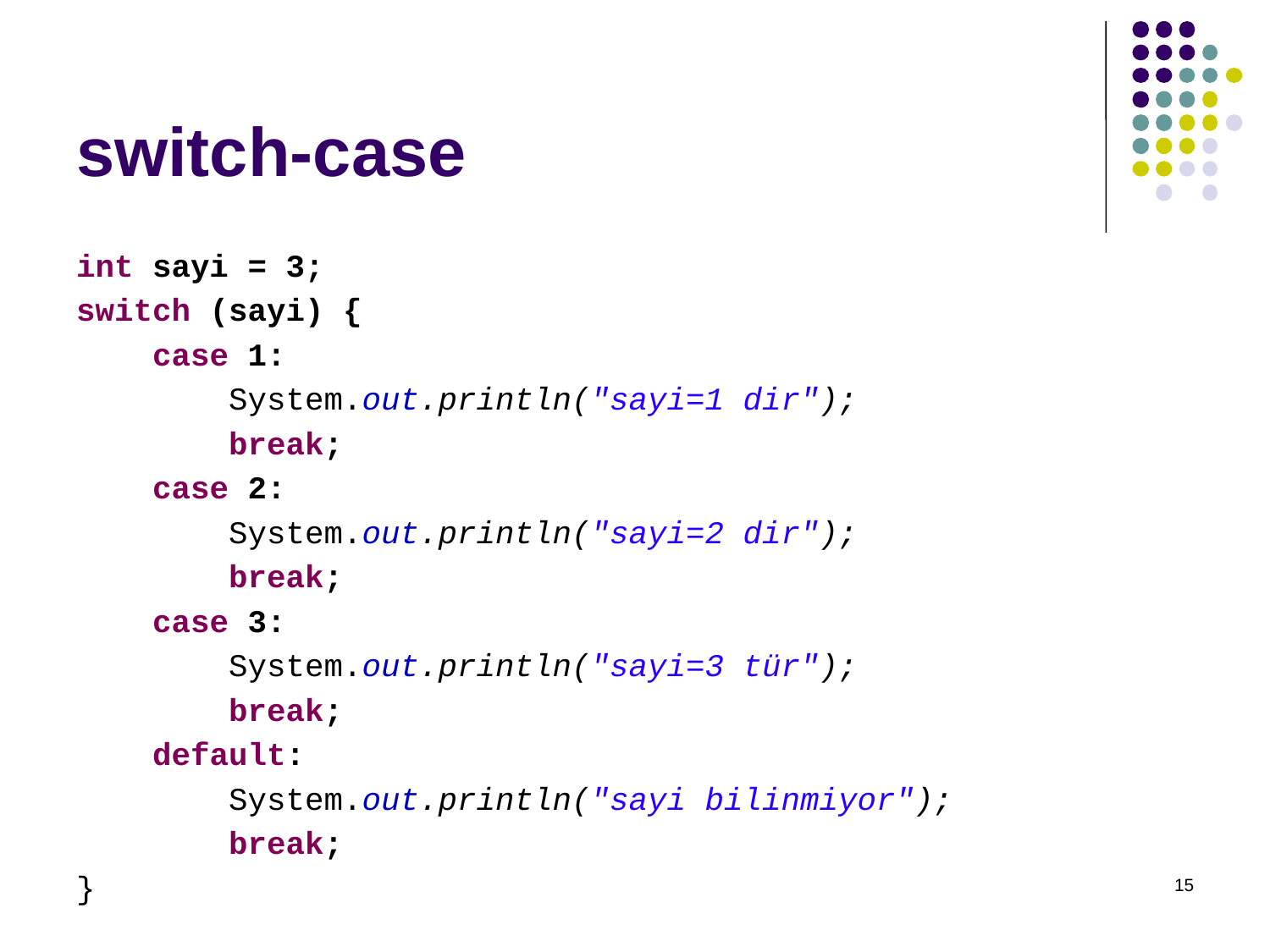

# switch-case
int sayi = 3;
switch (sayi) {
    case 1:
        System.out.println("sayi=1 dir");
        break;
    case 2:
        System.out.println("sayi=2 dir");
        break;
    case 3:
        System.out.println("sayi=3 tür");
        break;
    default:
        System.out.println("sayi bilinmiyor");
        break;
}
15